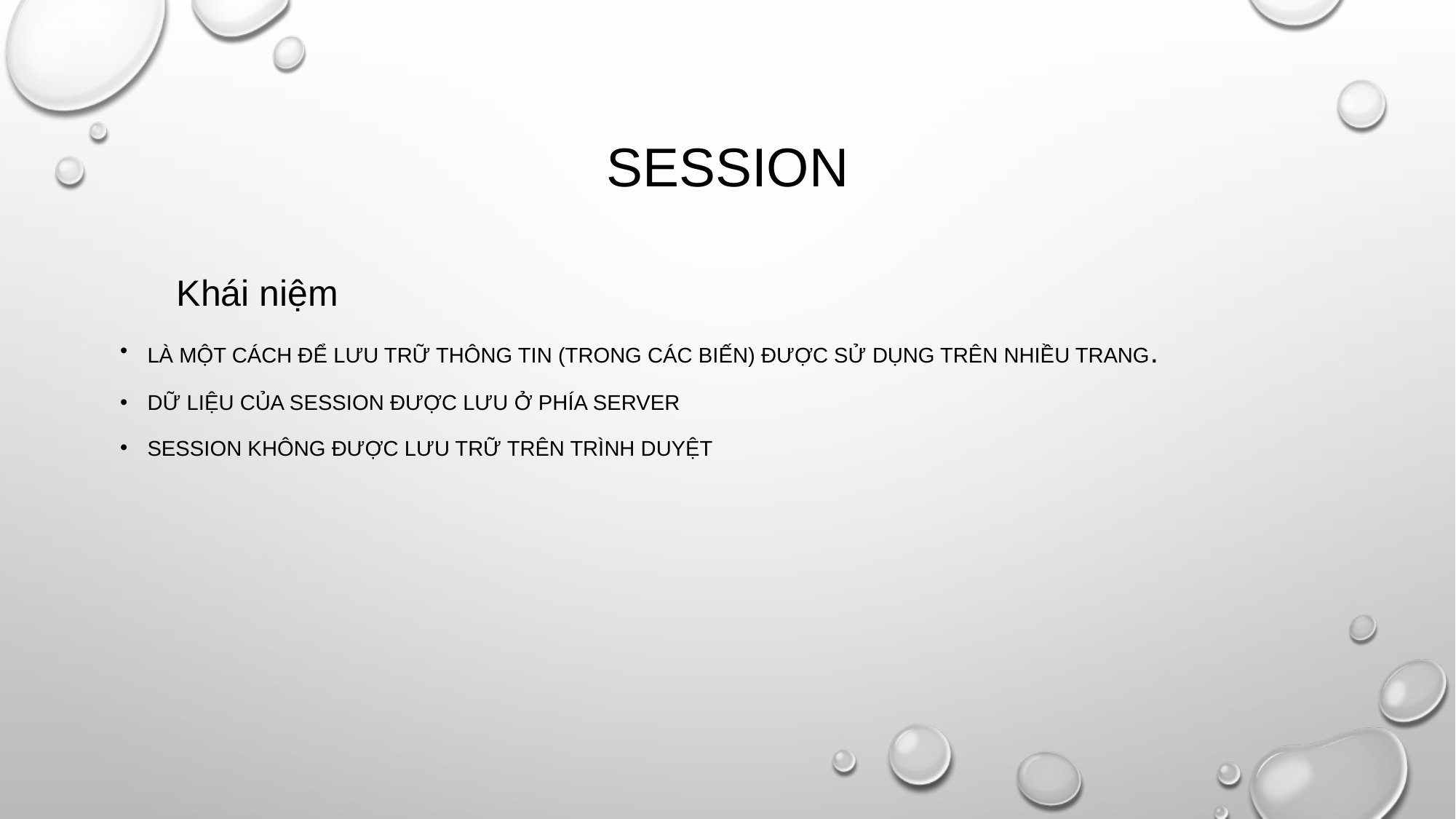

# SESSION
Khái niệm
là một cách để lưu trữ thông tin (trong các biến) được sử dụng trên nhiều trang.
Dữ liệu của session được lưu ở phía server
Session không được lưu trữ trên trình duyệt